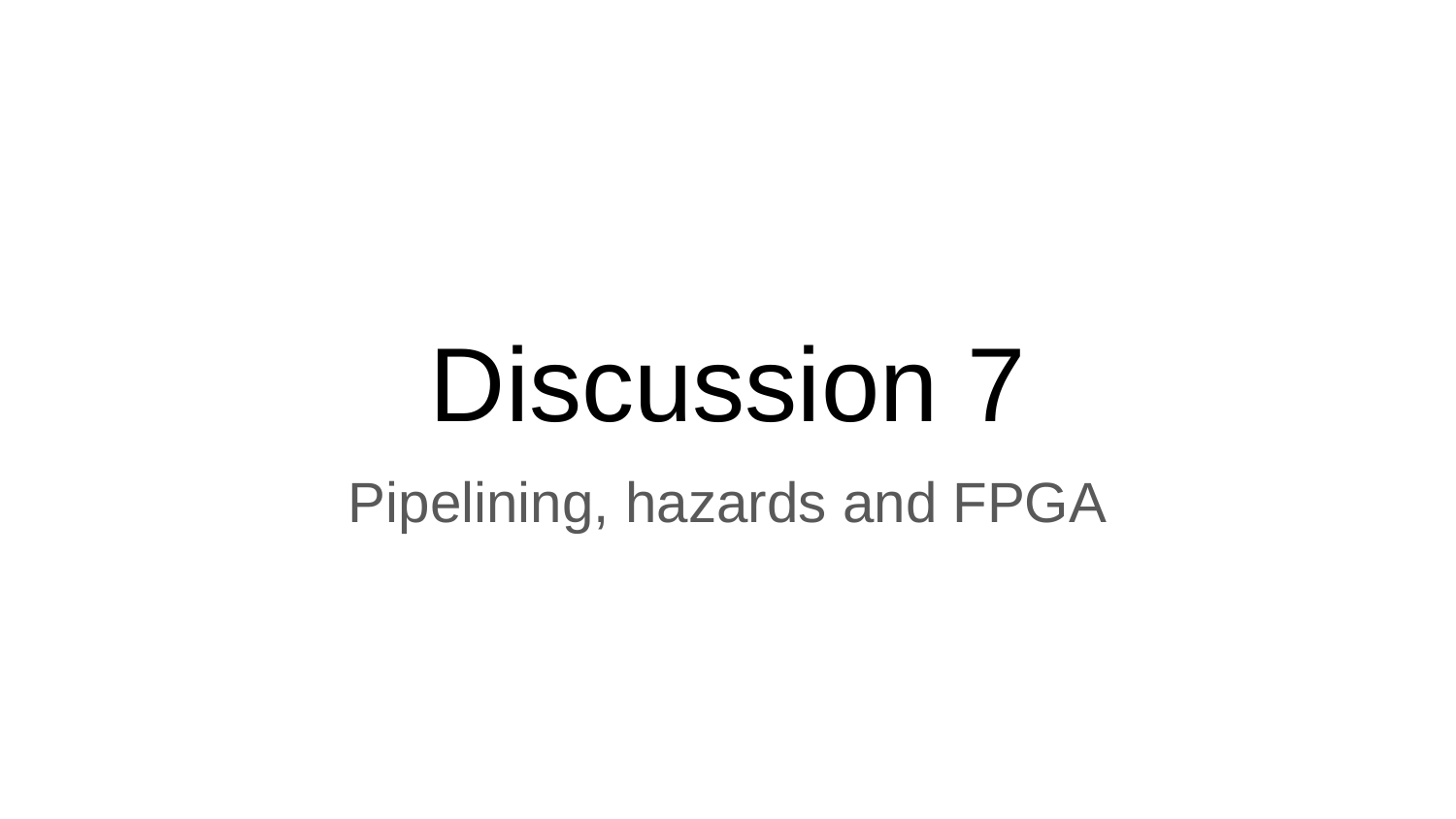

# Discussion 7
Pipelining, hazards and FPGA